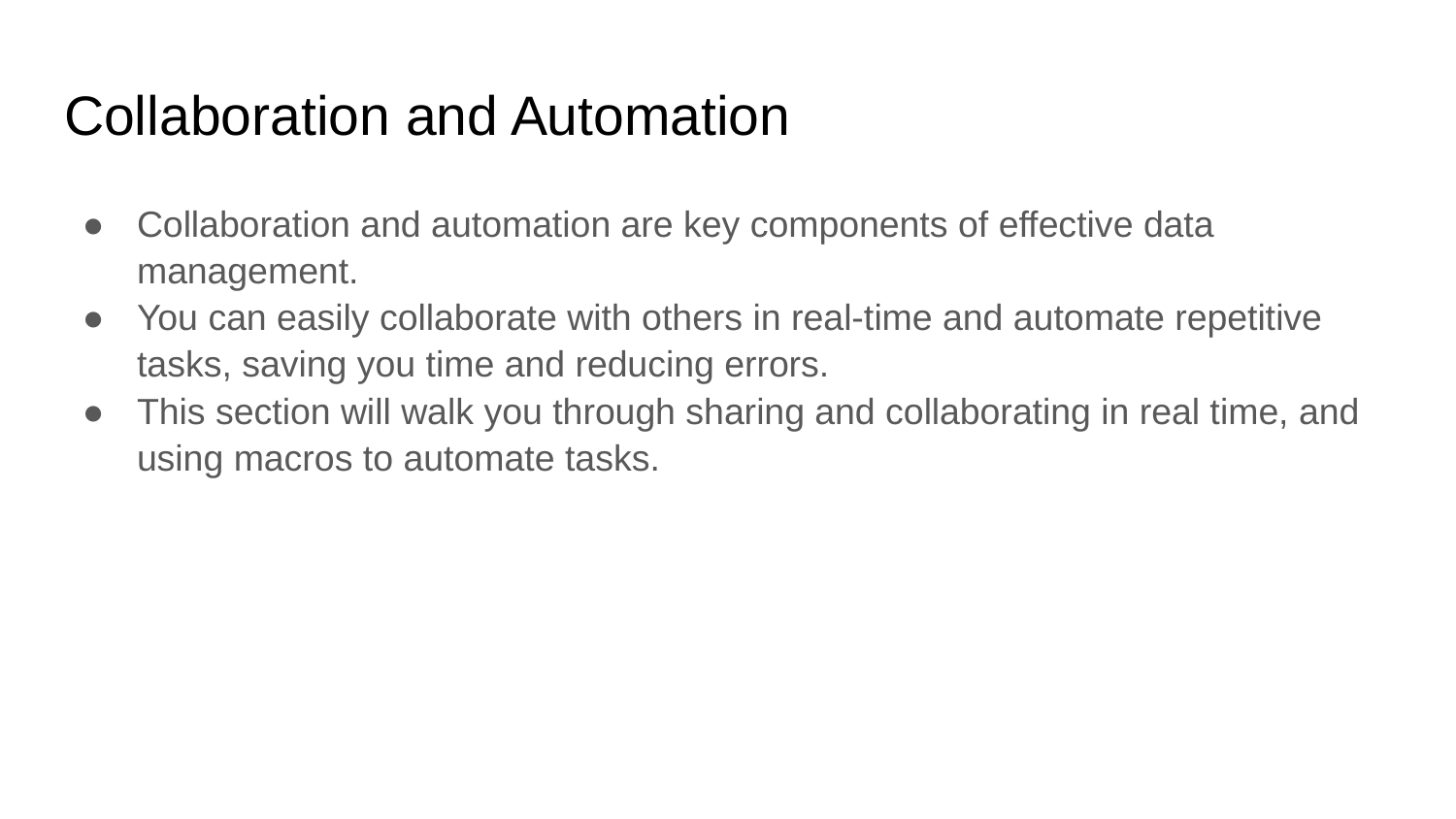

# Collaboration and Automation
Collaboration and automation are key components of effective data management.
You can easily collaborate with others in real-time and automate repetitive tasks, saving you time and reducing errors.
This section will walk you through sharing and collaborating in real time, and using macros to automate tasks.